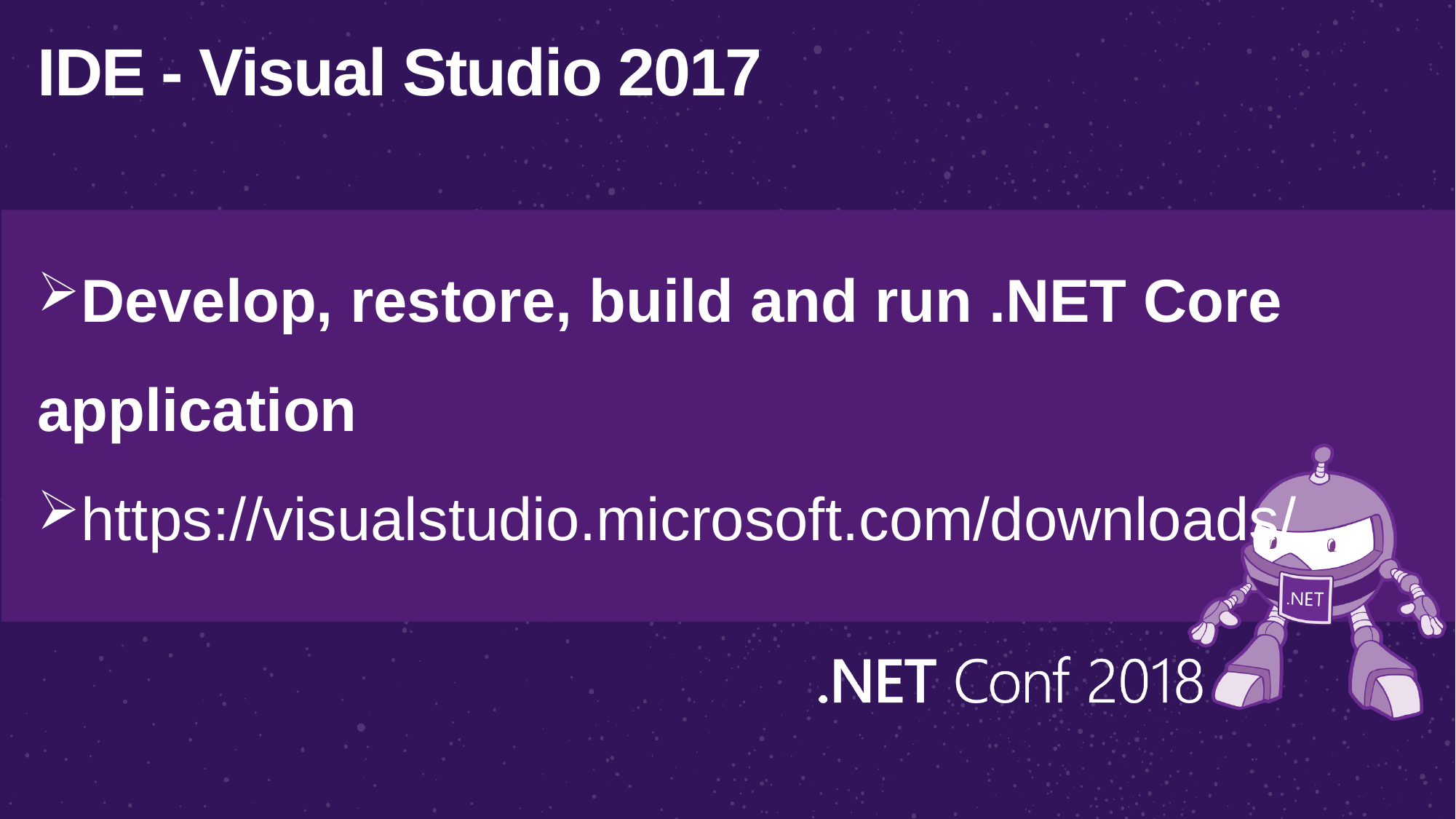

# IDE - Visual Studio 2017

Develop, restore, build and run .NET Core application
https://visualstudio.microsoft.com/downloads/